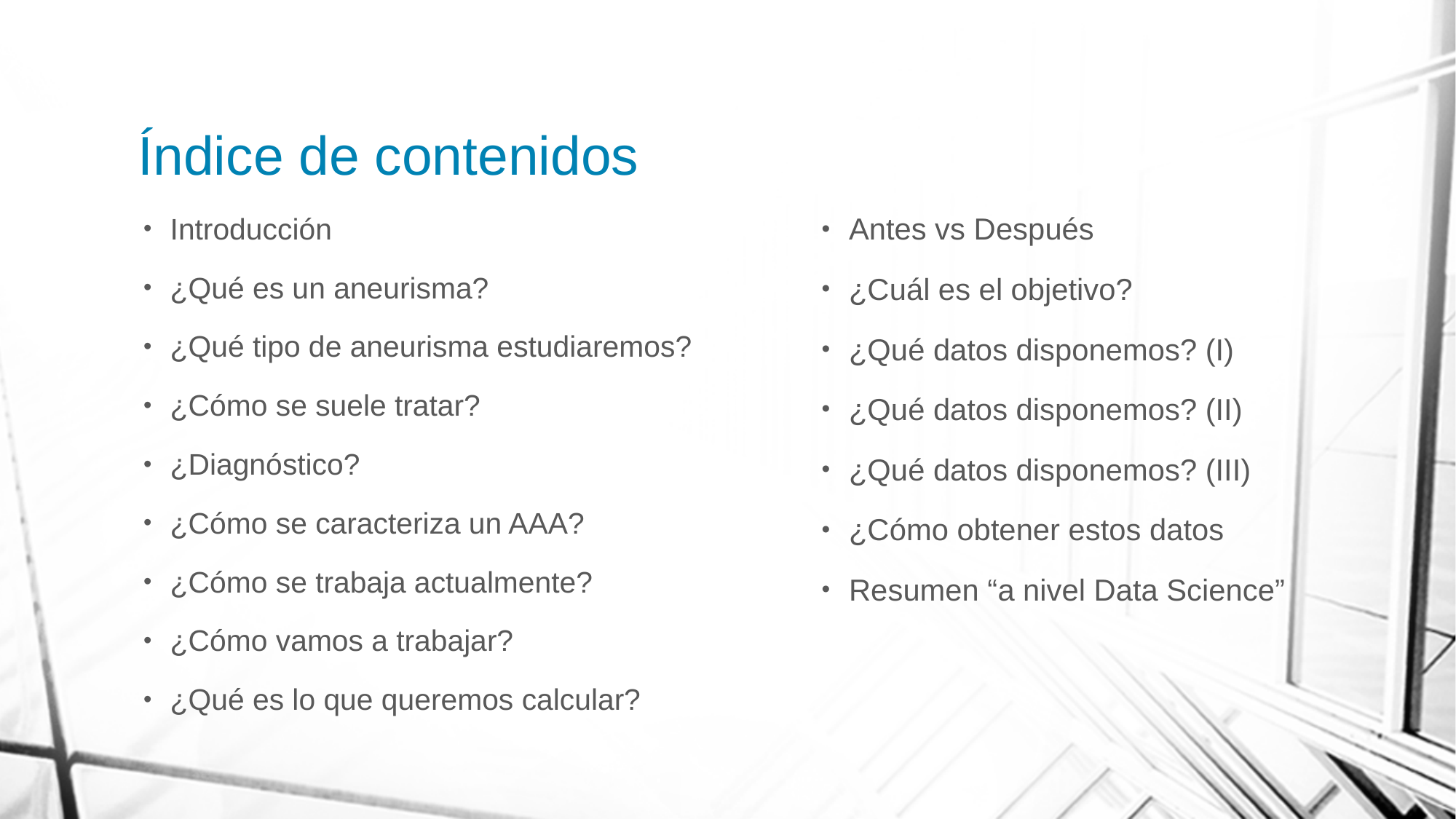

# Índice de contenidos
Introducción
¿Qué es un aneurisma?
¿Qué tipo de aneurisma estudiaremos?
¿Cómo se suele tratar?
¿Diagnóstico?
¿Cómo se caracteriza un AAA?
¿Cómo se trabaja actualmente?
¿Cómo vamos a trabajar?
¿Qué es lo que queremos calcular?

Antes vs Después
¿Cuál es el objetivo?
¿Qué datos disponemos? (I)
¿Qué datos disponemos? (II)
¿Qué datos disponemos? (III)
¿Cómo obtener estos datos
Resumen “a nivel Data Science”